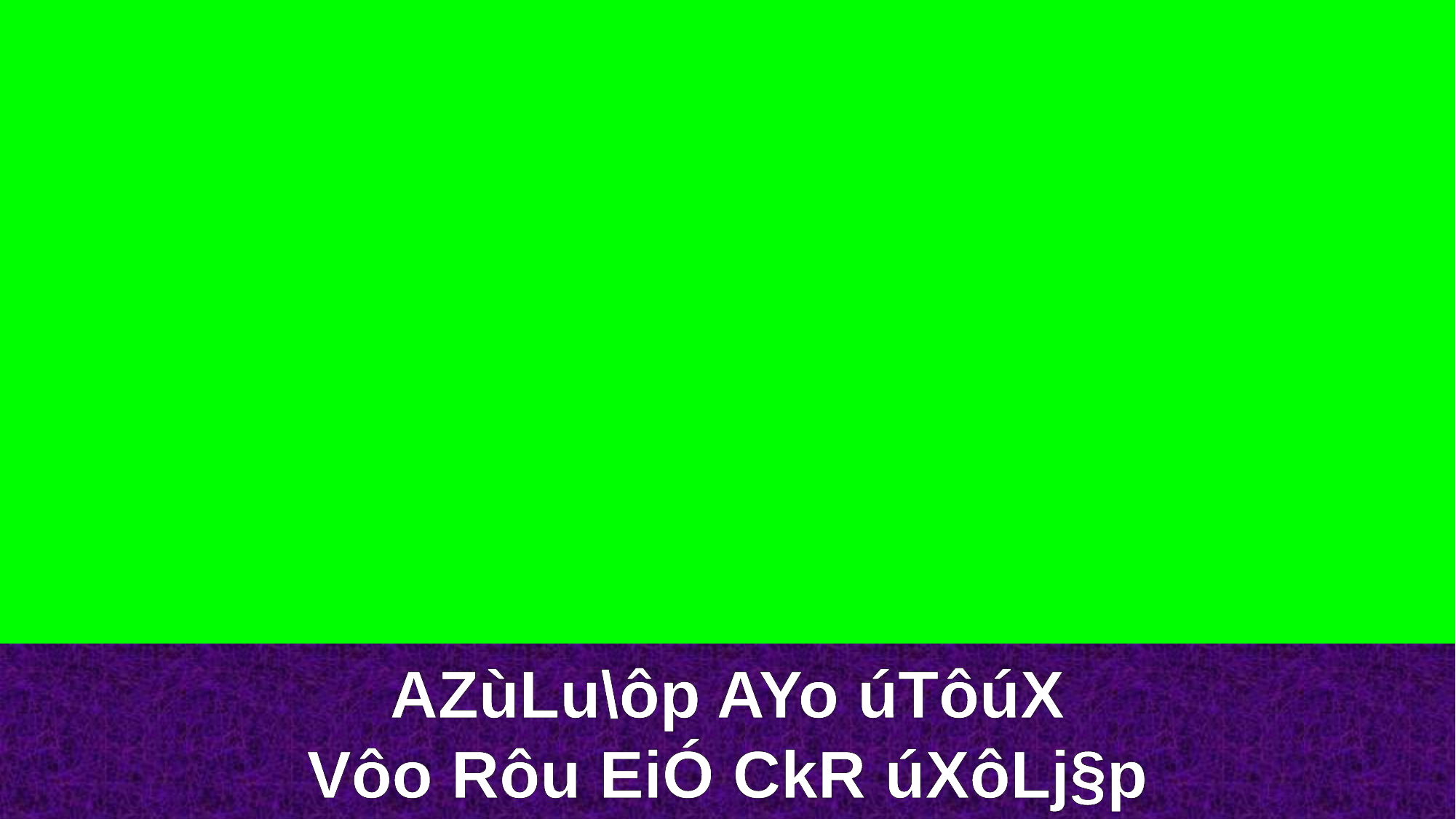

AZùLu\ôp AYo úTôúX
Vôo Rôu EiÓ CkR úXôLj§p